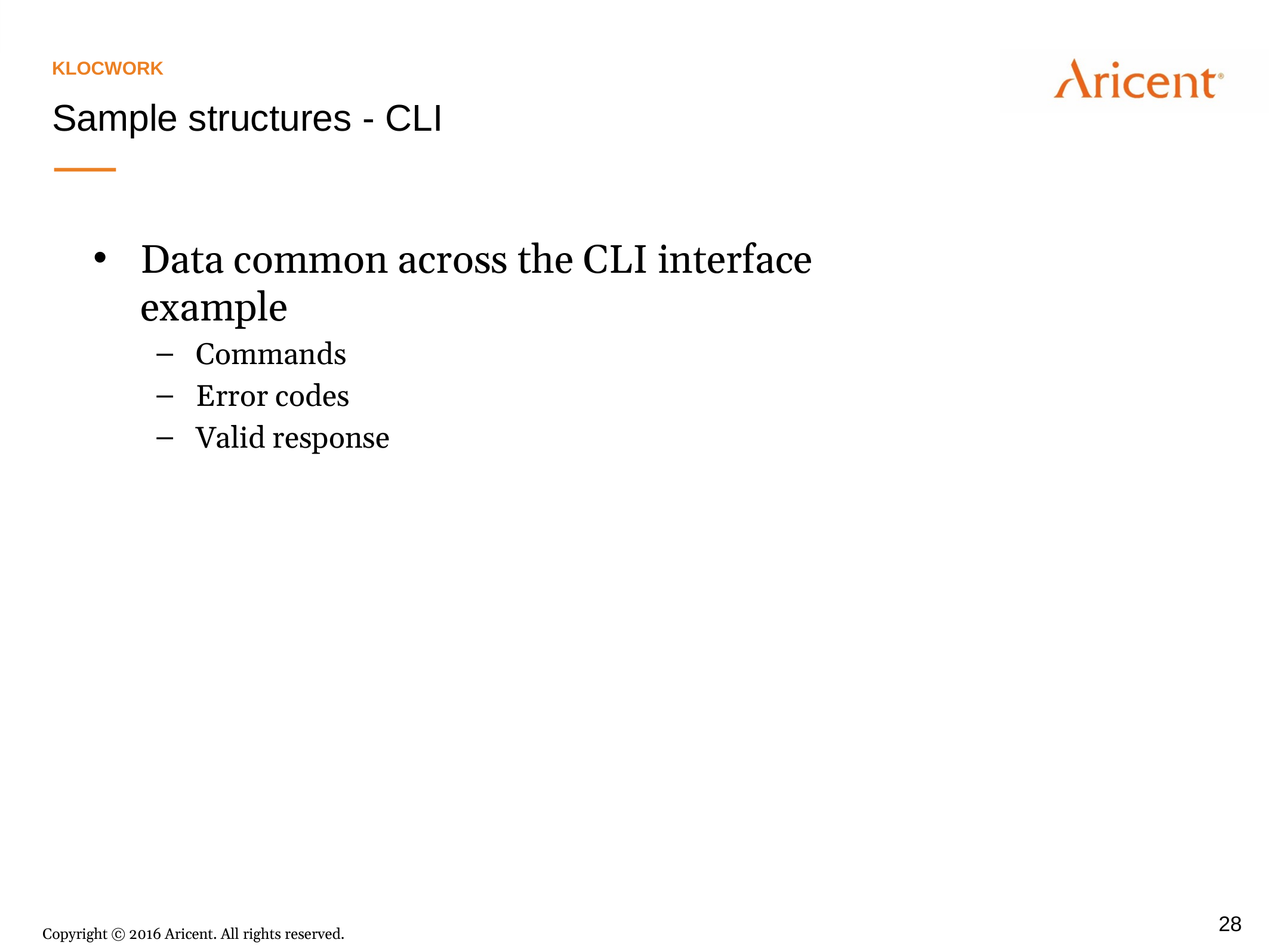

Klocwork
Sample structures - CLI
Data common across the CLI interface example
Commands
Error codes
Valid response